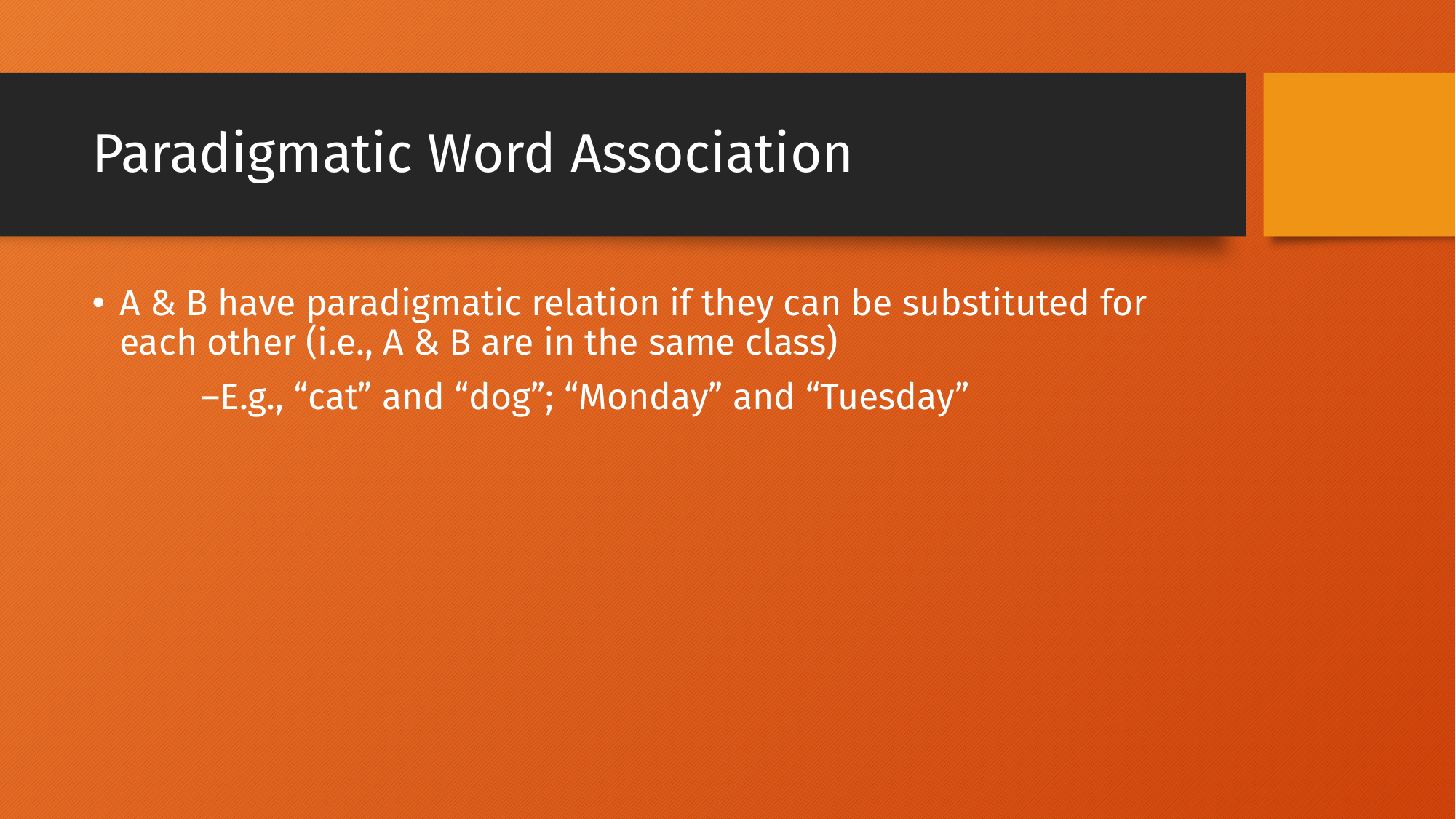

# Paradigmatic Word Association
A & B have paradigmatic relation if they can be substituted for each other (i.e., A & B are in the same class)
	–E.g., “cat” and “dog”; “Monday” and “Tuesday”